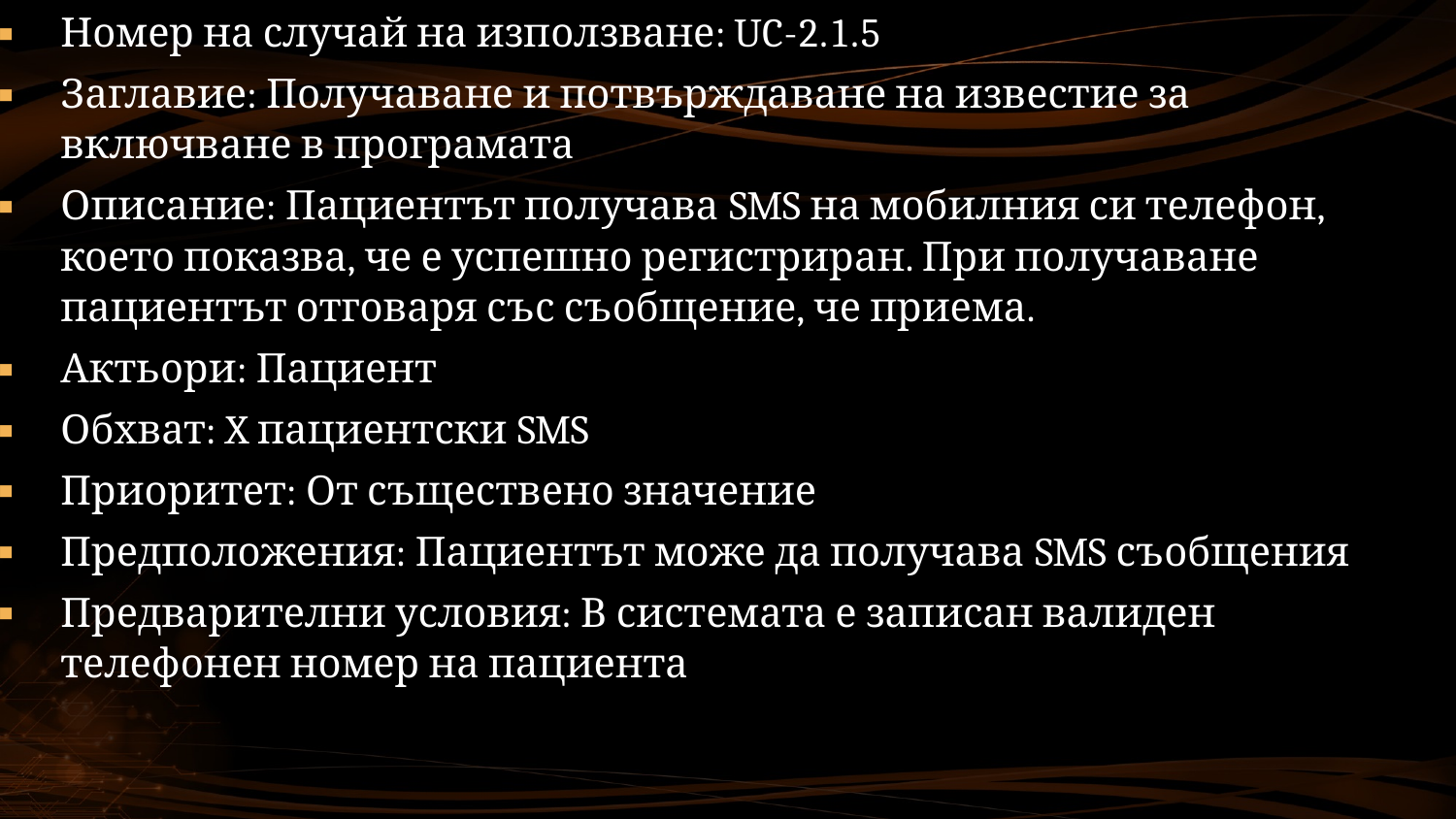

Номер на случай на използване: UC-2.1.5
Заглавие: Получаване и потвърждаване на известие за включване в програмата
Описание: Пациентът получава SMS на мобилния си телефон, което показва, че е успешно регистриран. При получаване пациентът отговаря със съобщение, че приема.
Актьори: Пациент
Обхват: X пациентски SMS
Приоритет: От съществено значение
Предположения: Пациентът може да получава SMS съобщения
Предварителни условия: В системата е записан валиден телефонен номер на пациента